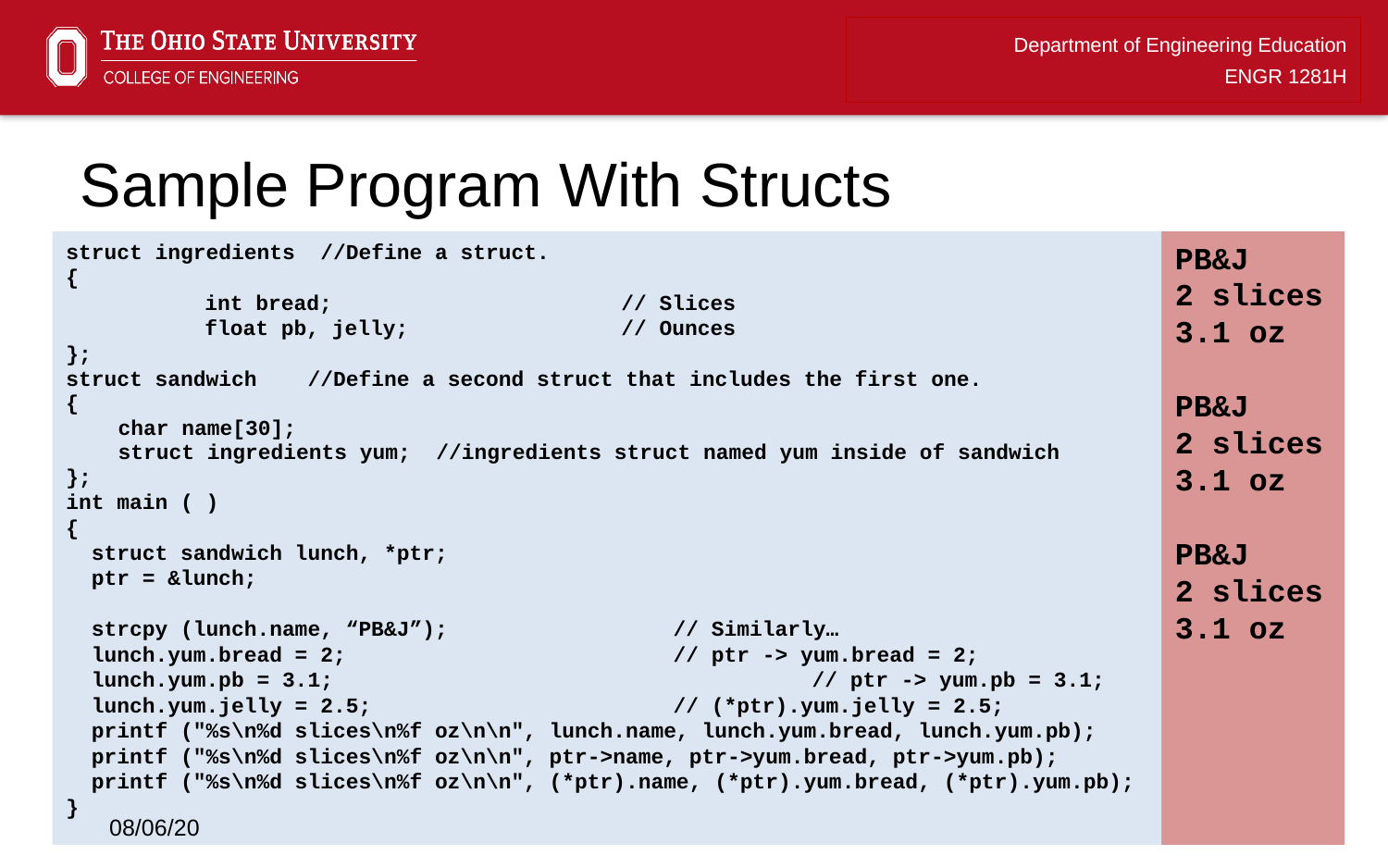

# Sample Program With Structs
struct ingredients  //Define a struct.
{
	int bread;			// Slices
   	float pb, jelly;		// Ounces
};
struct sandwich    //Define a second struct that includes the first one.
{
	char name[30];
   	struct ingredients yum;  //ingredients struct named yum inside of sandwich
};
int main ( )
{
  struct sandwich lunch, *ptr;
  ptr = &lunch;

  strcpy (lunch.name, “PB&J”);		// Similarly…
  lunch.yum.bread = 2;			// ptr -> yum.bread = 2;
  lunch.yum.pb = 3.1;				// ptr -> yum.pb = 3.1;
  lunch.yum.jelly = 2.5;			// (*ptr).yum.jelly = 2.5;
  printf ("%s\n%d slices\n%f oz\n\n", lunch.name, lunch.yum.bread, lunch.yum.pb);
  printf ("%s\n%d slices\n%f oz\n\n", ptr->name, ptr->yum.bread, ptr->yum.pb);
  printf ("%s\n%d slices\n%f oz\n\n", (*ptr).name, (*ptr).yum.bread, (*ptr).yum.pb);
}

PB&J
2 slices
3.1 oz

PB&J
2 slices
3.1 oz

PB&J
2 slices
3.1 oz

08/06/20
1.04
12